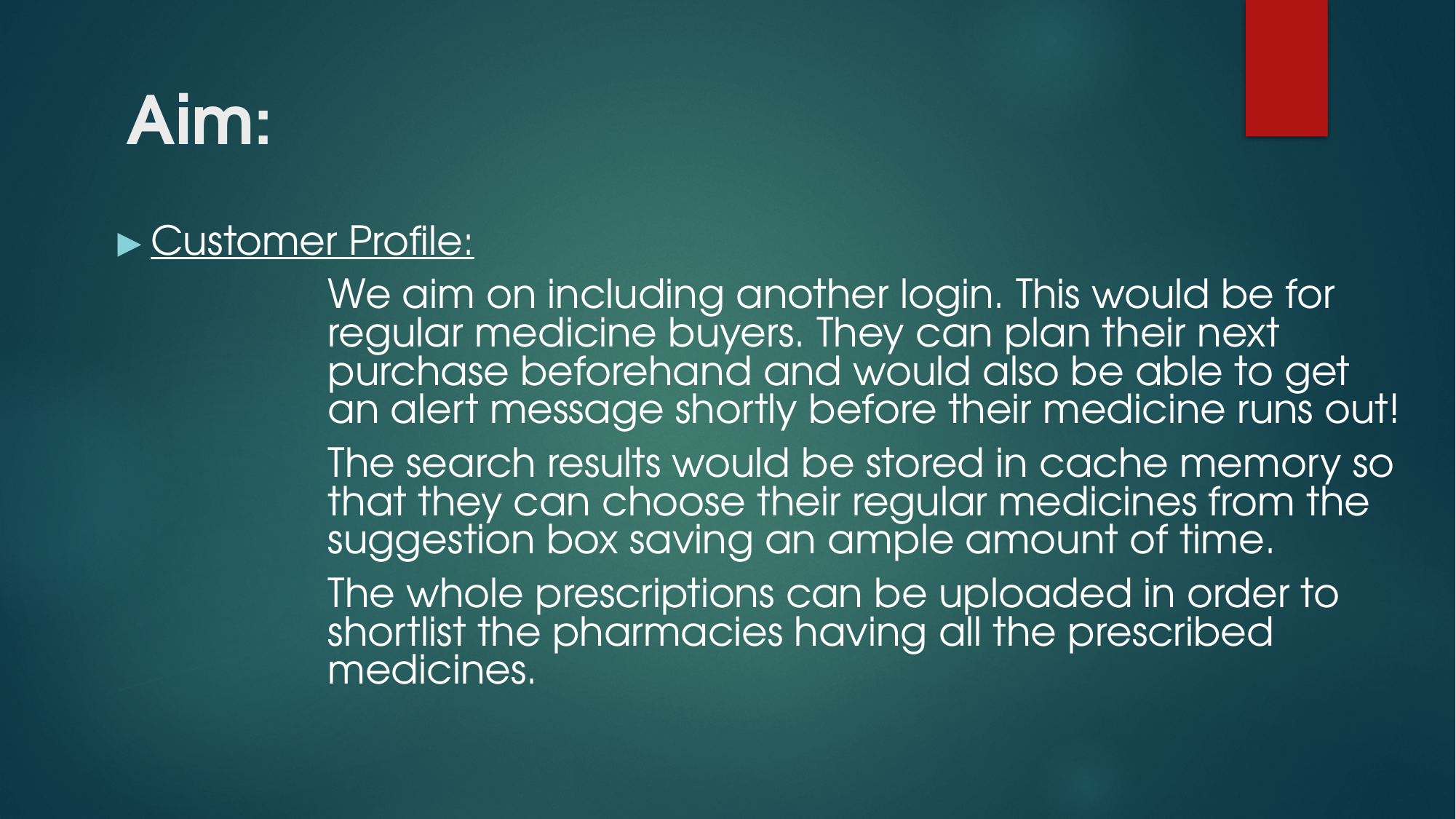

# Aim:
Customer Profile:
We aim on including another login. This would be for regular medicine buyers. They can plan their next purchase beforehand and would also be able to get an alert message shortly before their medicine runs out!
The search results would be stored in cache memory so that they can choose their regular medicines from the suggestion box saving an ample amount of time.
The whole prescriptions can be uploaded in order to shortlist the pharmacies having all the prescribed medicines.